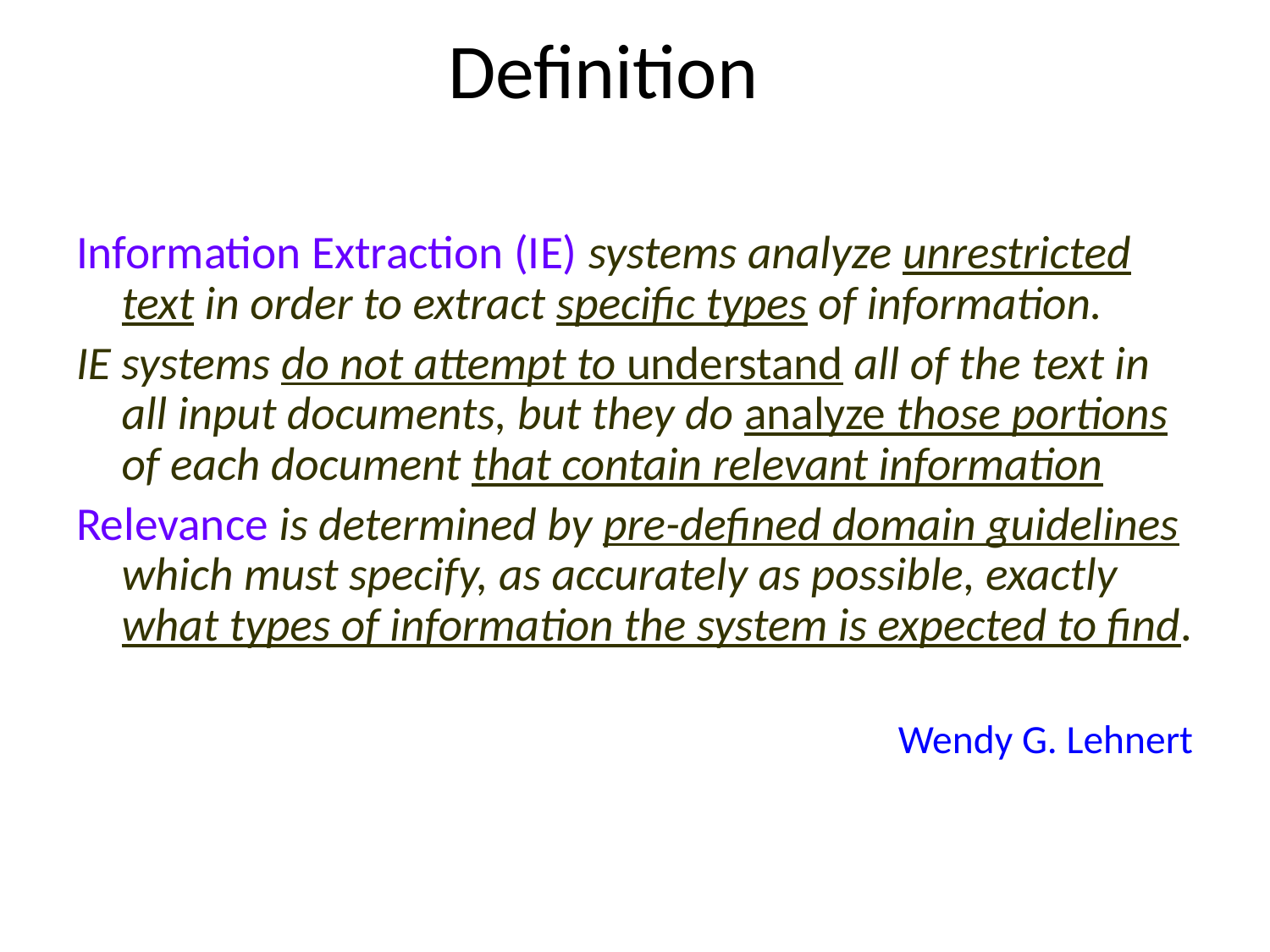

# Definition
Information Extraction (IE) systems analyze unrestricted text in order to extract specific types of information.
IE systems do not attempt to understand all of the text in all input documents, but they do analyze those portions of each document that contain relevant information
Relevance is determined by pre-defined domain guidelines which must specify, as accurately as possible, exactly what types of information the system is expected to find.

Wendy G. Lehnert